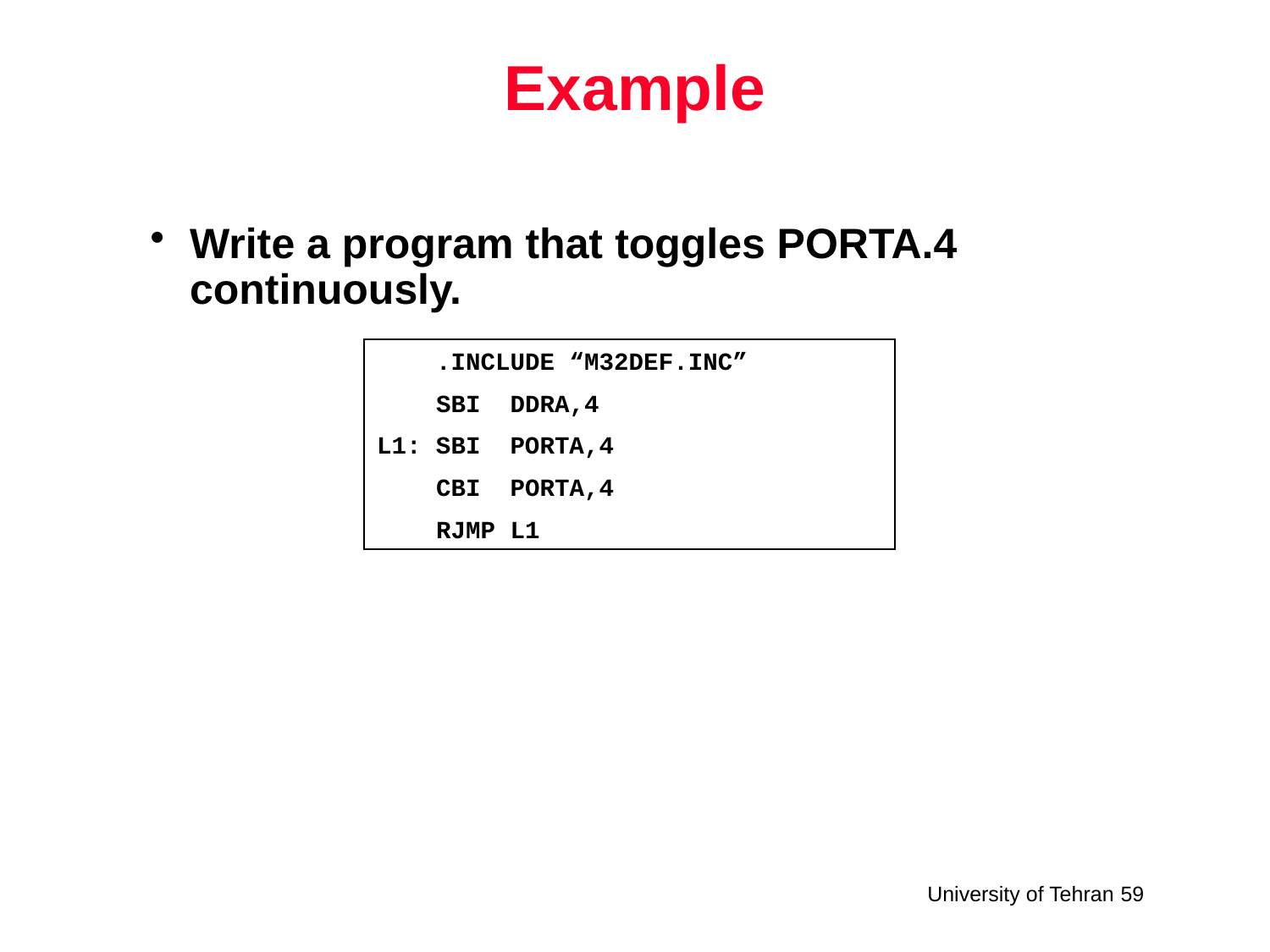

# Example
Write a program that toggles PORTA.4 continuously.

    .INCLUDE “M32DEF.INC”
    SBI  DDRA,4
L1: SBI  PORTA,4
    CBI  PORTA,4
    RJMP L1